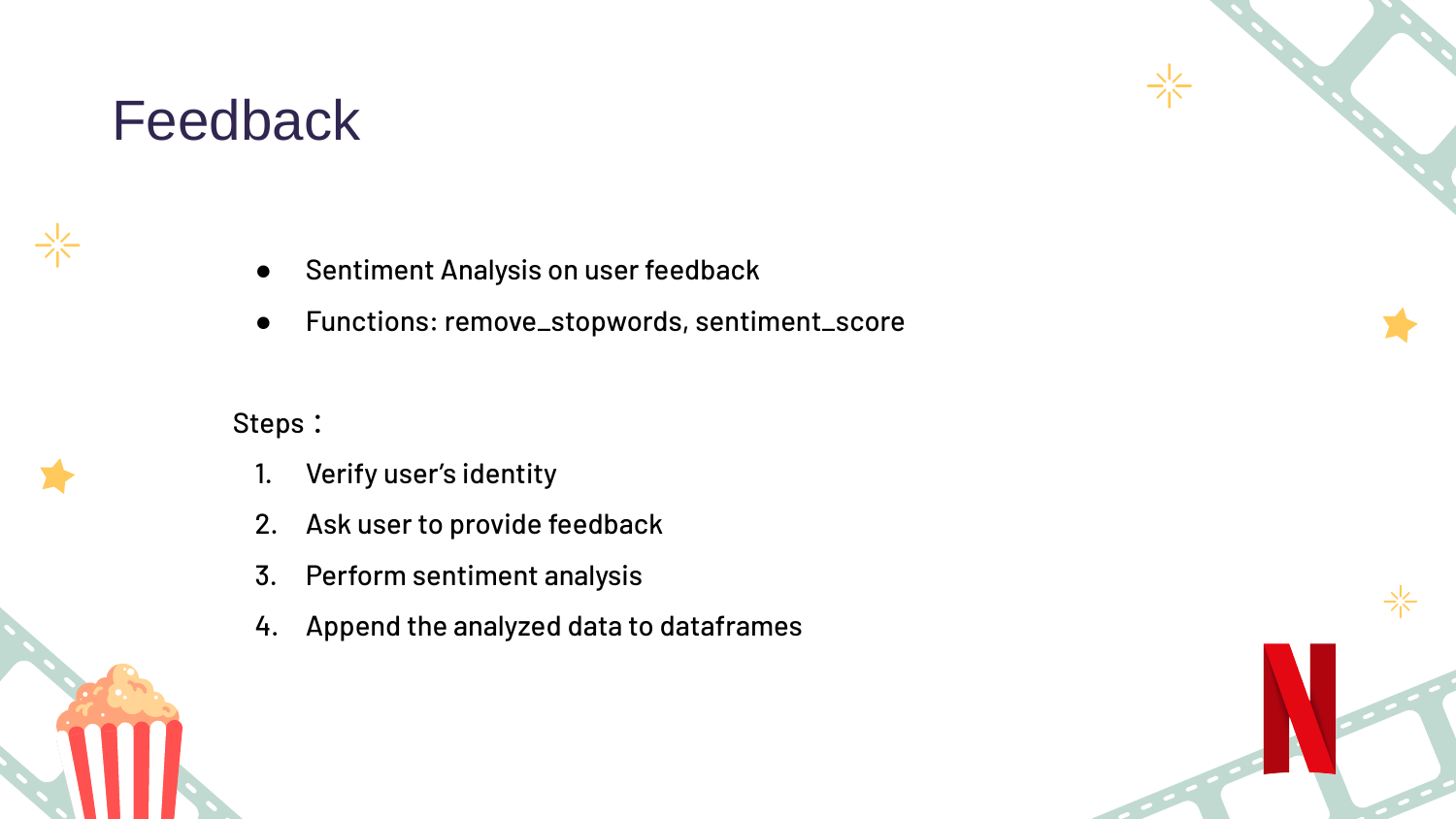

# Feedback

Sentiment Analysis on user feedback
Functions: remove_stopwords, sentiment_score

Steps：
Verify user’s identity
Ask user to provide feedback
Perform sentiment analysis
Append the analyzed data to dataframes